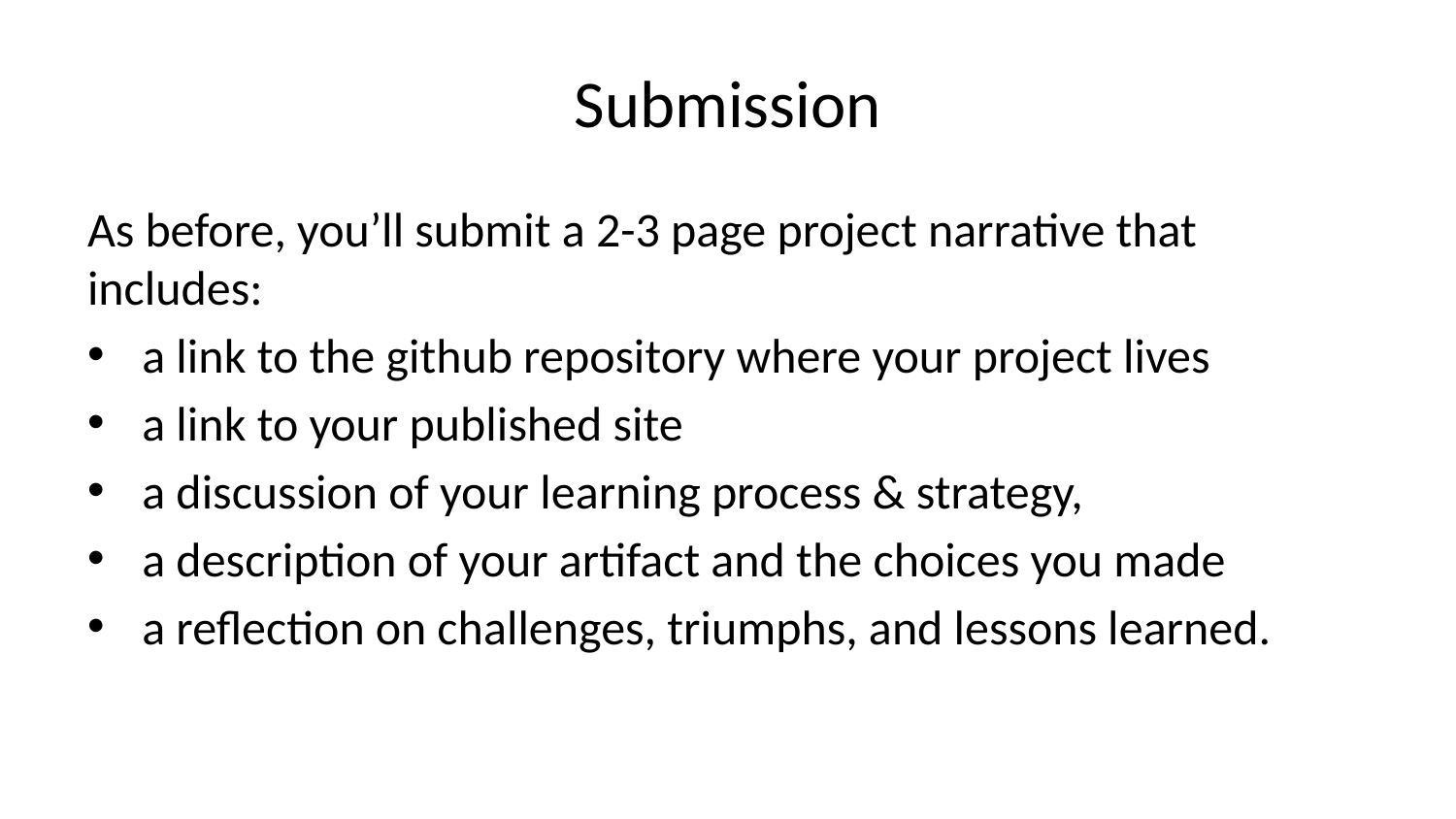

# Submission
As before, you’ll submit a 2-3 page project narrative that includes:
a link to the github repository where your project lives
a link to your published site
a discussion of your learning process & strategy,
a description of your artifact and the choices you made
a reflection on challenges, triumphs, and lessons learned.